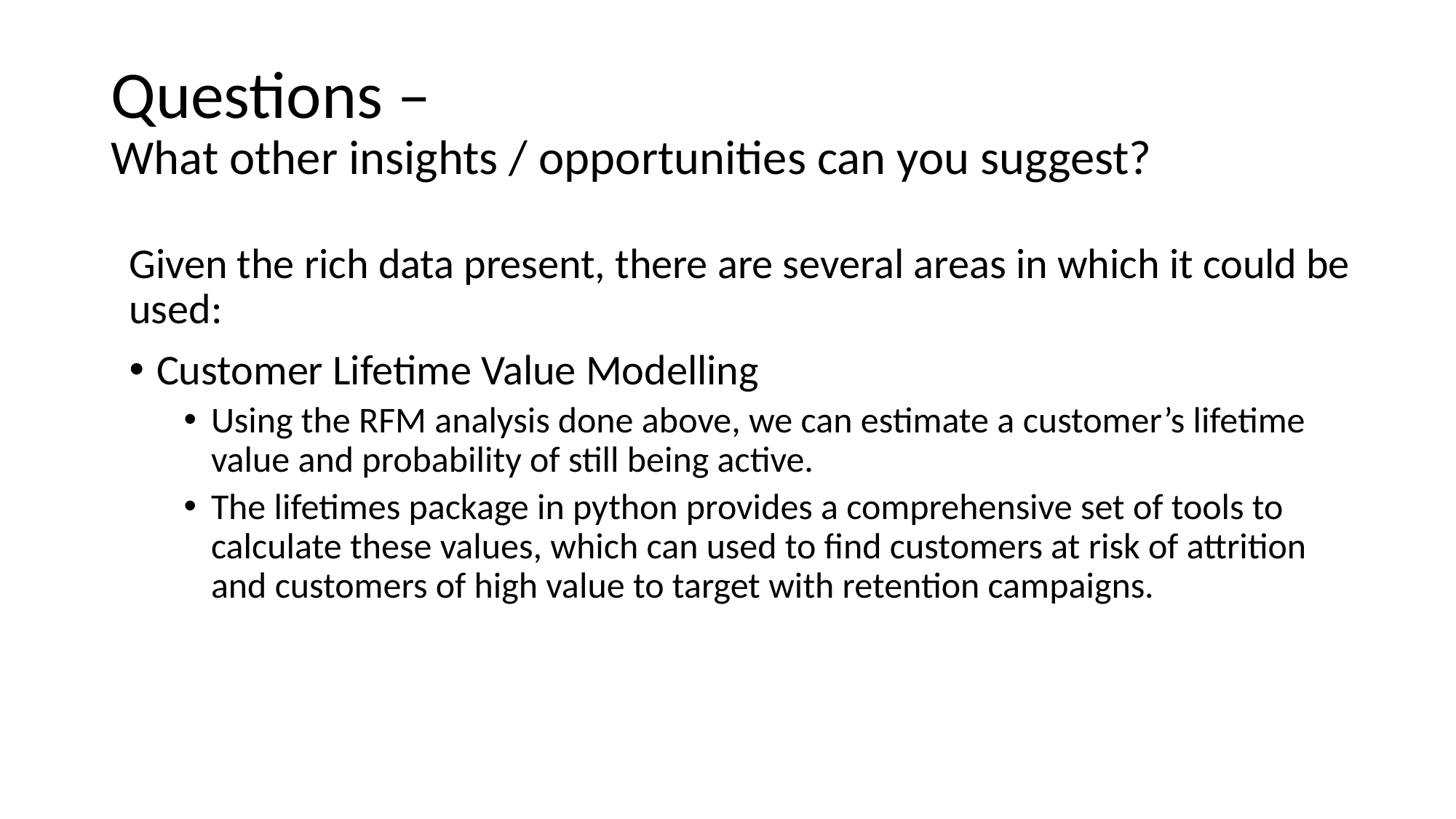

# Questions – What other insights / opportunities can you suggest?

Given the rich data present, there are several areas in which it could be used:
Customer Lifetime Value Modelling
Using the RFM analysis done above, we can estimate a customer’s lifetime value and probability of still being active.
The lifetimes package in python provides a comprehensive set of tools to calculate these values, which can used to find customers at risk of attrition and customers of high value to target with retention campaigns.